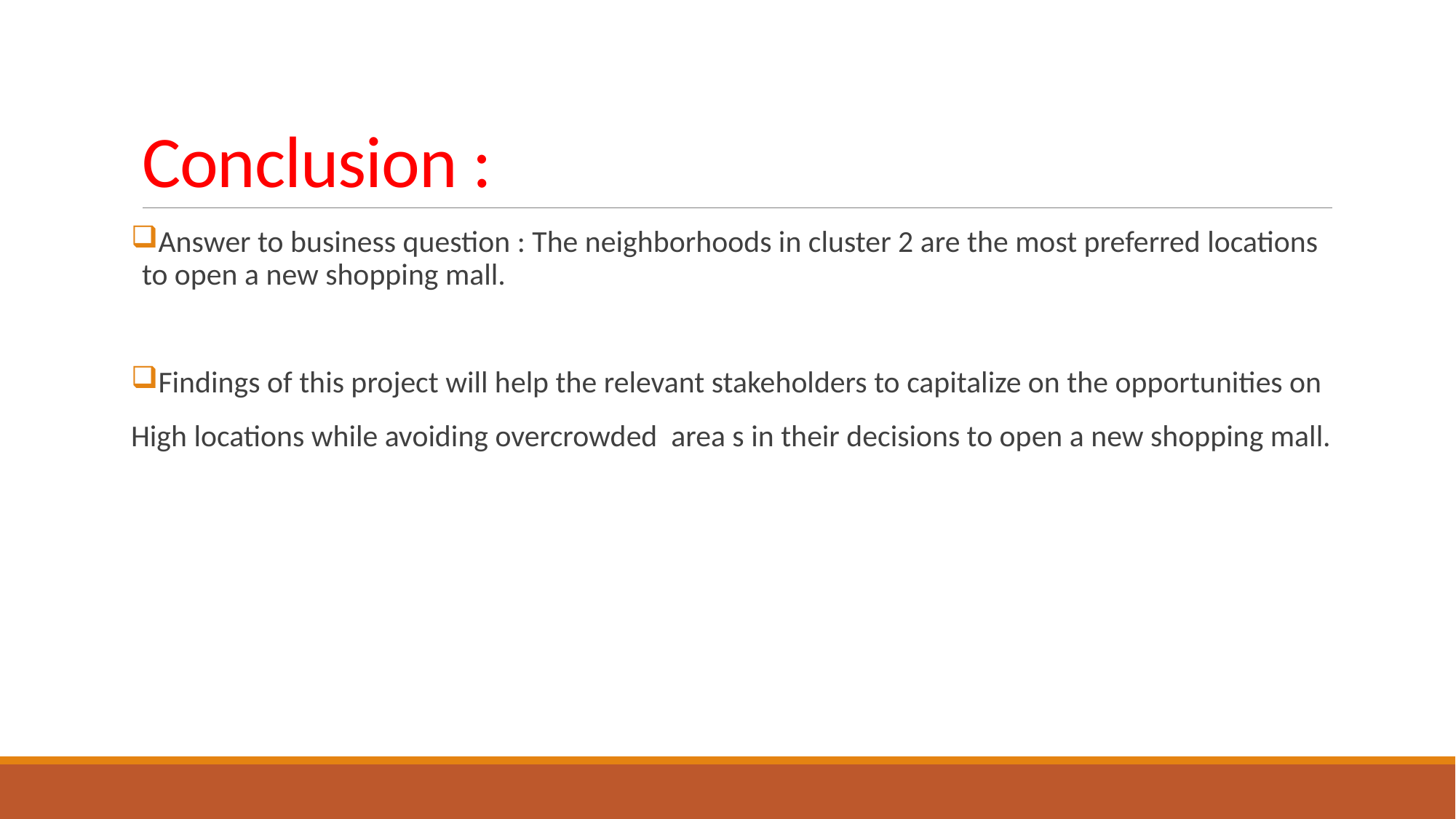

# Conclusion :
Answer to business question : The neighborhoods in cluster 2 are the most preferred locations to open a new shopping mall.

Findings of this project will help the relevant stakeholders to capitalize on the opportunities on
High locations while avoiding overcrowded  area s in their decisions to open a new shopping mall.